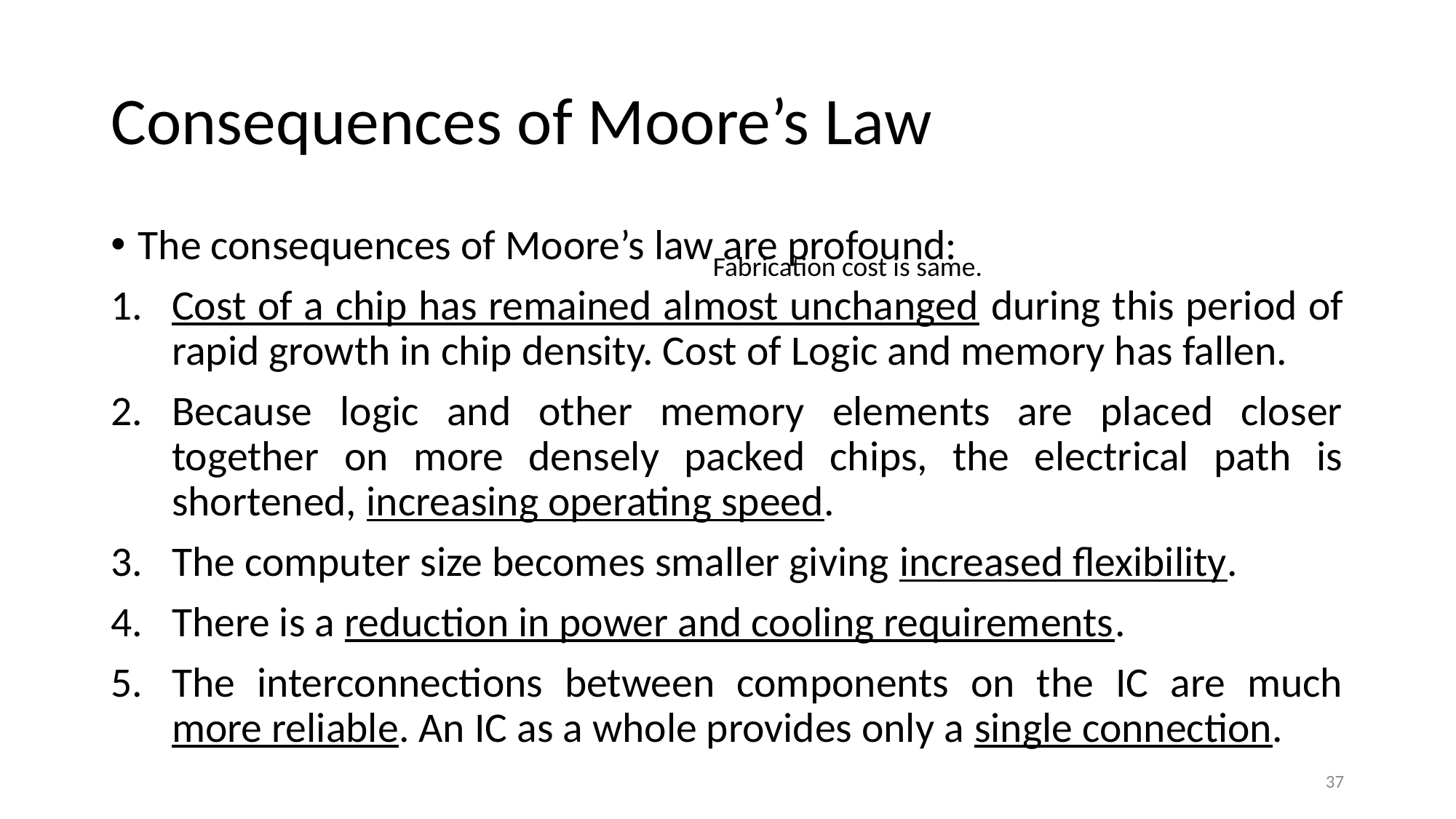

# Consequences of Moore’s Law
The consequences of Moore’s law are profound:
Cost of a chip has remained almost unchanged during this period of rapid growth in chip density. Cost of Logic and memory has fallen.
Because logic and other memory elements are placed closer together on more densely packed chips, the electrical path is shortened, increasing operating speed.
The computer size becomes smaller giving increased flexibility.
There is a reduction in power and cooling requirements.
The interconnections between components on the IC are much more reliable. An IC as a whole provides only a single connection.

Fabrication cost is same.
37